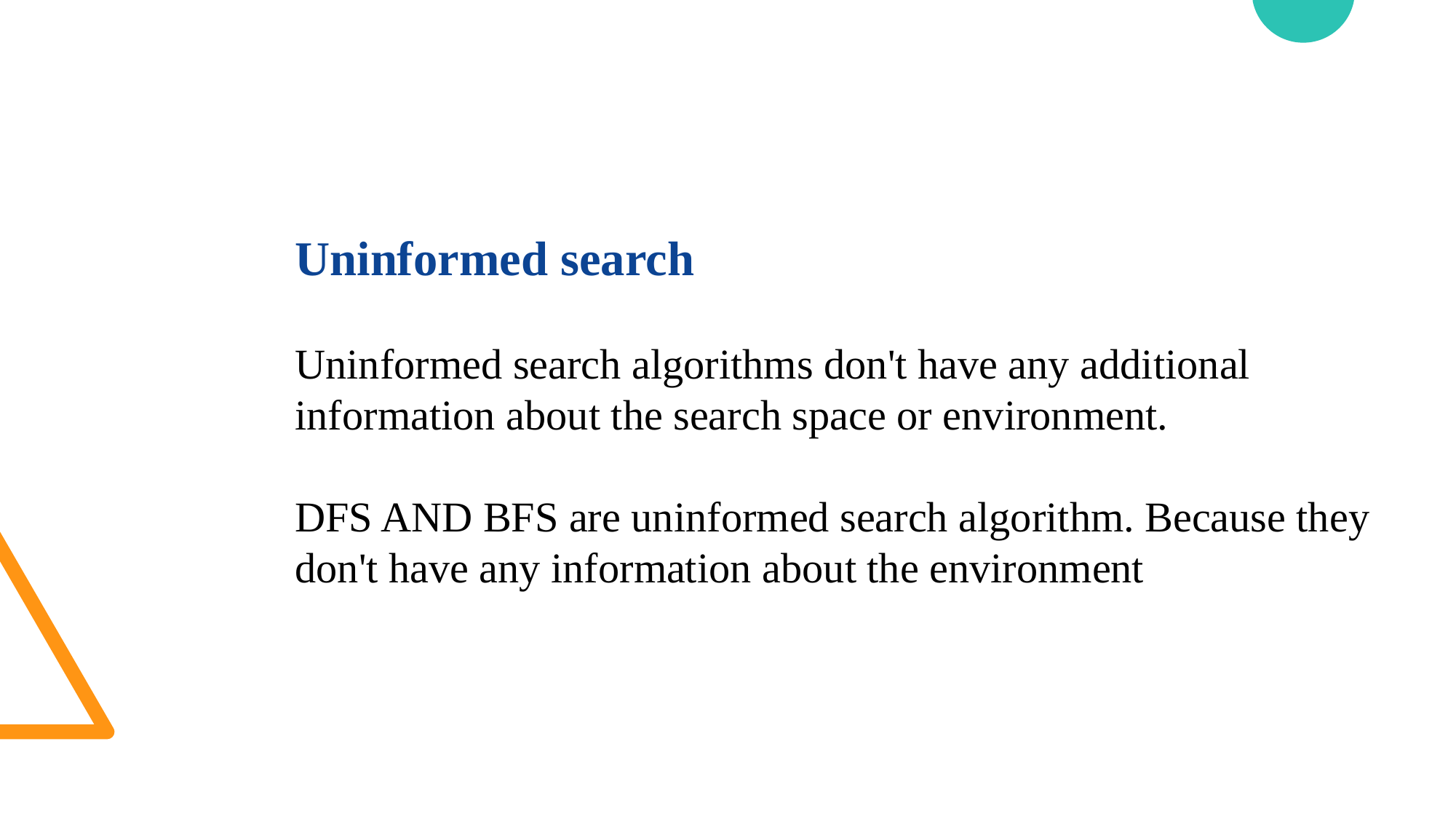

Uninformed search

Uninformed search algorithms don't have any additional information about the search space or environment.

DFS AND BFS are uninformed search algorithm. Because they don't have any information about the environment